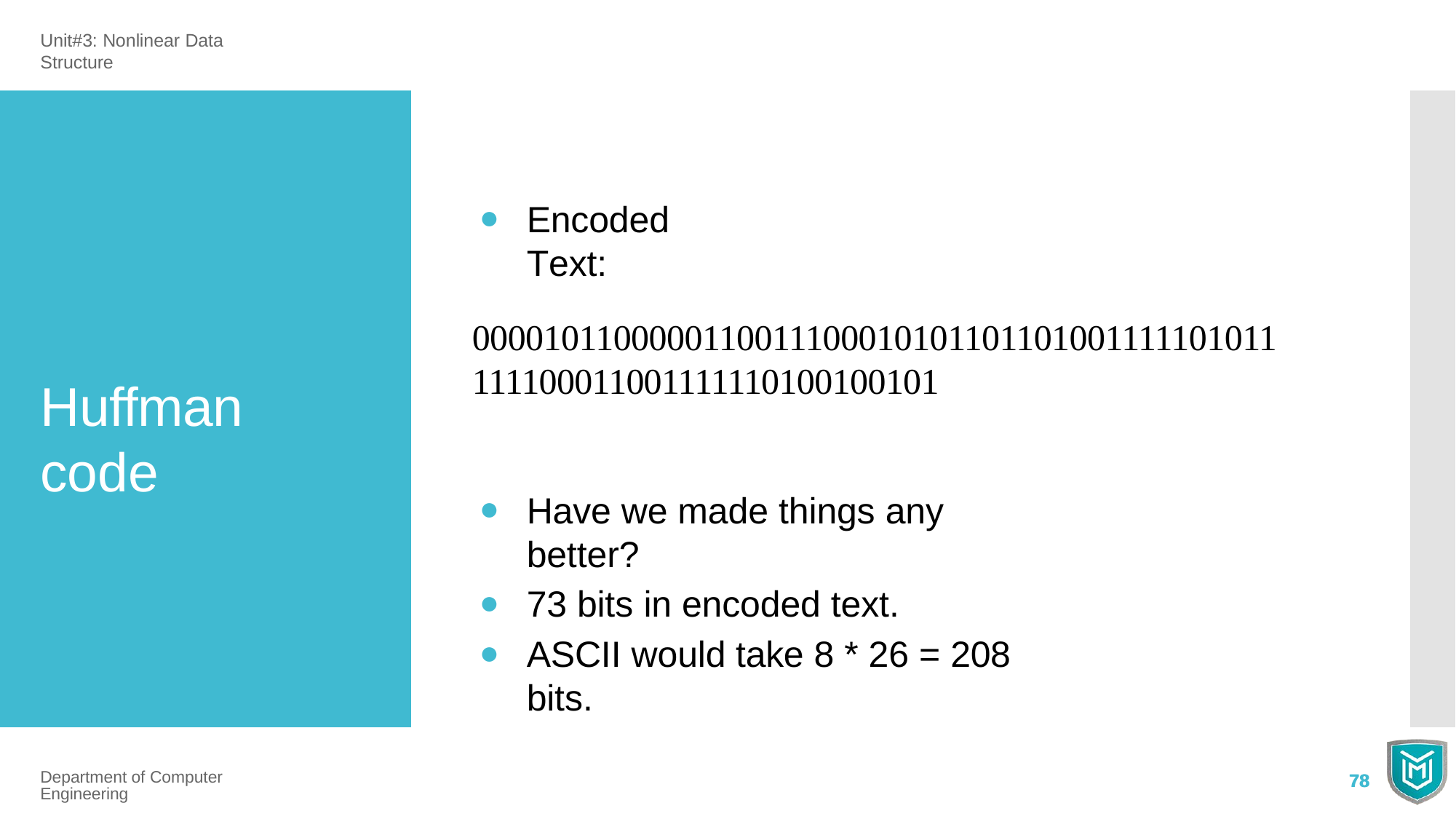

Unit#3: Nonlinear Data Structure
Encoded Text:
0000101100000110011100010101101101001111101011
111100011001111110100100101
Huffman code
Have we made things any better?
73 bits in encoded text.
ASCII would take 8 * 26 = 208 bits.
Department of Computer Engineering
78
78